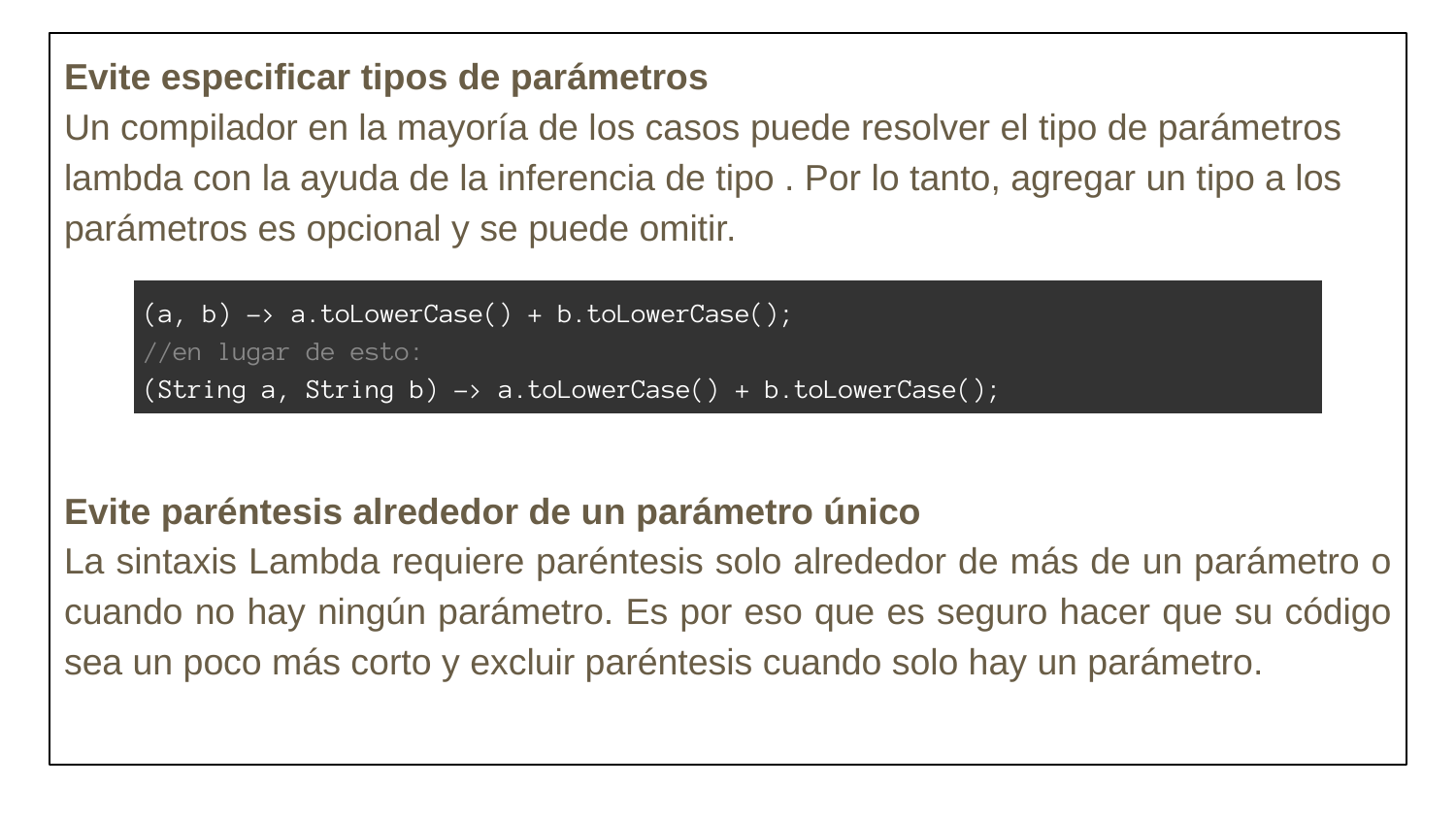

Evite especificar tipos de parámetros
Un compilador en la mayoría de los casos puede resolver el tipo de parámetros lambda con la ayuda de la inferencia de tipo . Por lo tanto, agregar un tipo a los parámetros es opcional y se puede omitir.

Evite paréntesis alrededor de un parámetro único
La sintaxis Lambda requiere paréntesis solo alrededor de más de un parámetro o cuando no hay ningún parámetro. Es por eso que es seguro hacer que su código sea un poco más corto y excluir paréntesis cuando solo hay un parámetro.

| (a, b) -> a.toLowerCase() + b.toLowerCase(); //en lugar de esto: (String a, String b) -> a.toLowerCase() + b.toLowerCase(); |
| --- |